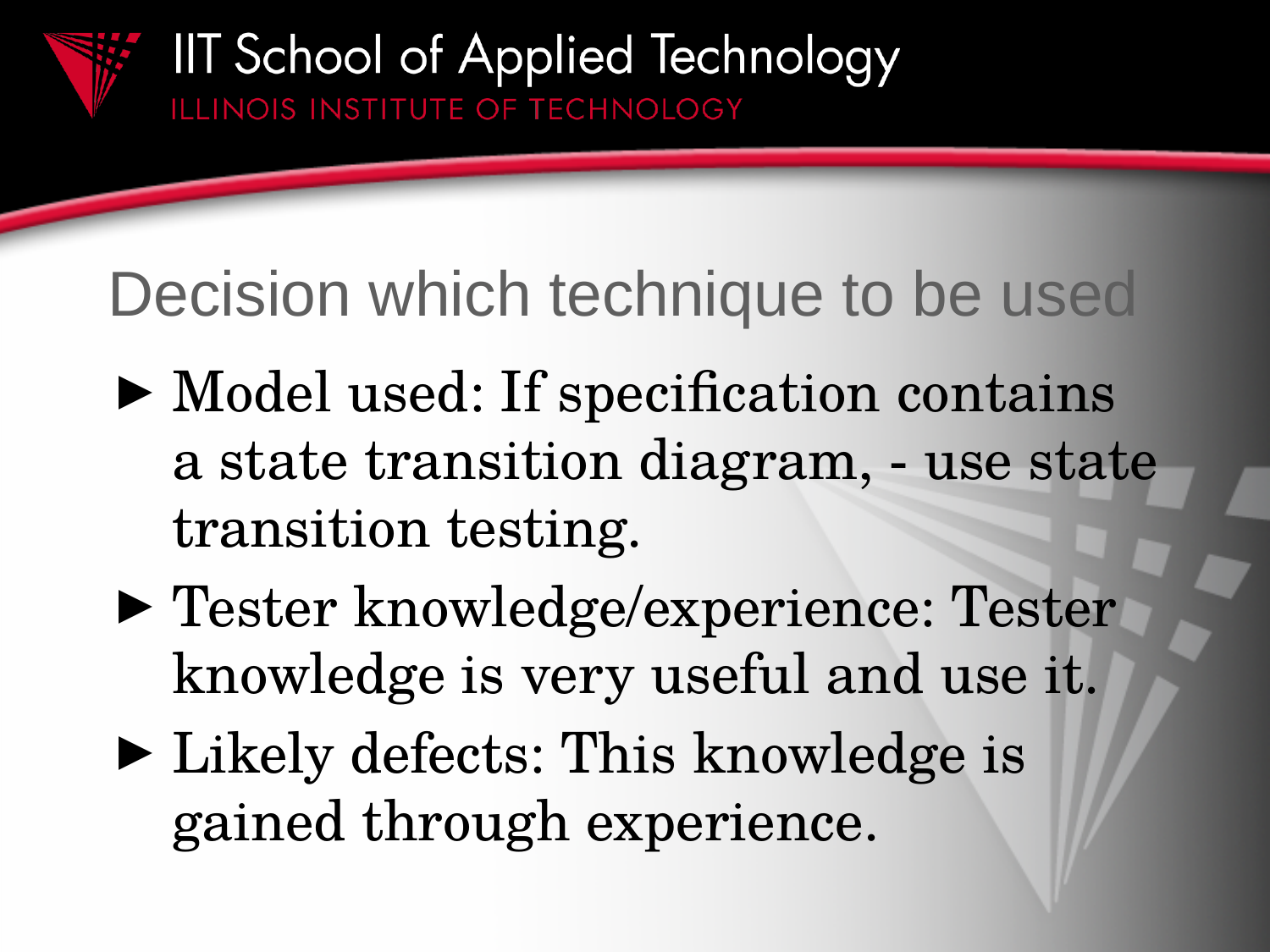

# Decision which technique to be used
Model used: If specification contains a state transition diagram, - use state transition testing.
Tester knowledge/experience: Tester knowledge is very useful and use it.
Likely defects: This knowledge is gained through experience.